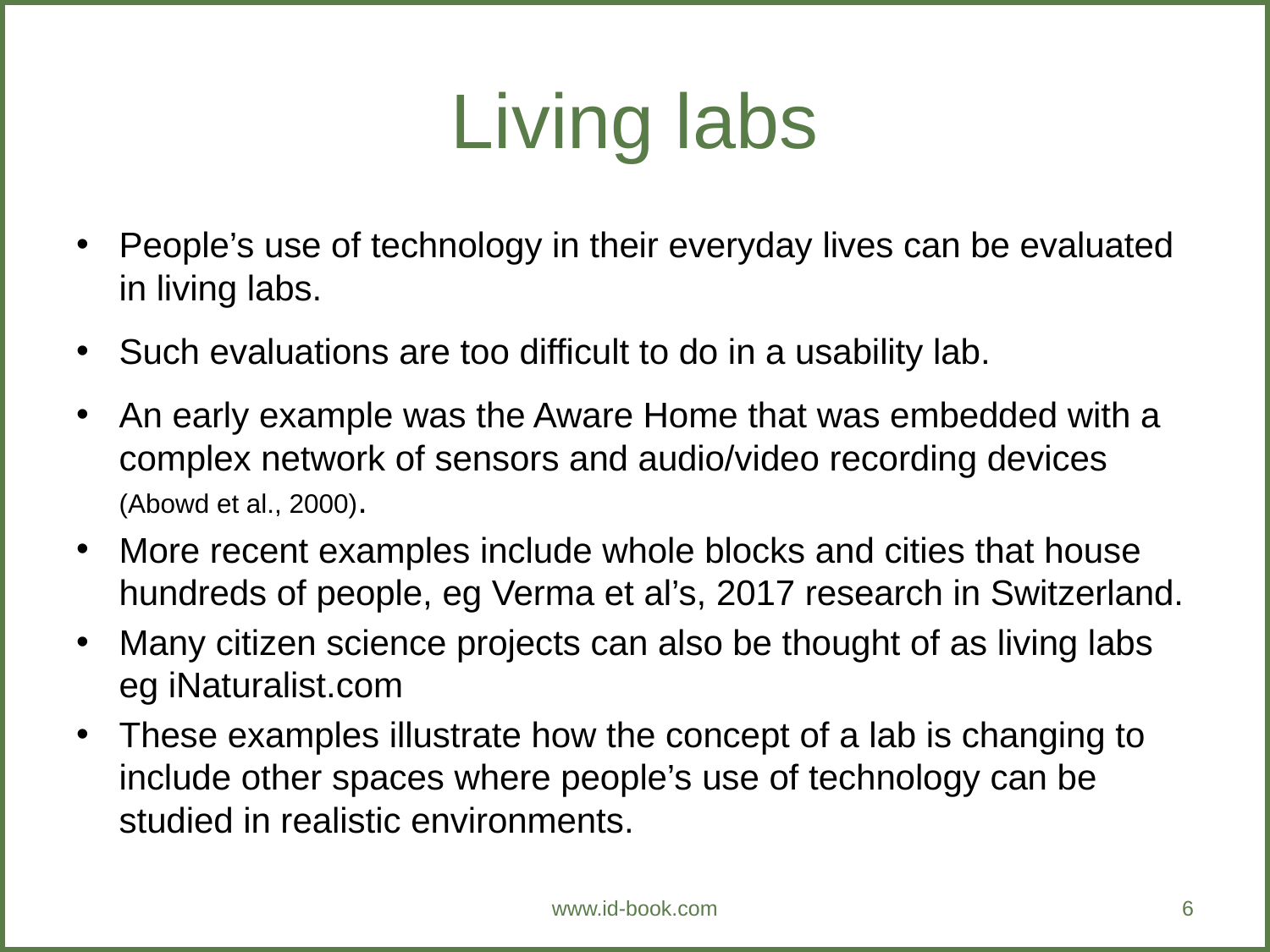

Living labs
People’s use of technology in their everyday lives can be evaluated in living labs.

Such evaluations are too difficult to do in a usability lab.

An early example was the Aware Home that was embedded with a complex network of sensors and audio/video recording devices (Abowd et al., 2000).
More recent examples include whole blocks and cities that house hundreds of people, eg Verma et al’s, 2017 research in Switzerland.
Many citizen science projects can also be thought of as living labs eg iNaturalist.com
These examples illustrate how the concept of a lab is changing to include other spaces where people’s use of technology can be studied in realistic environments.

www.id-book.com
6